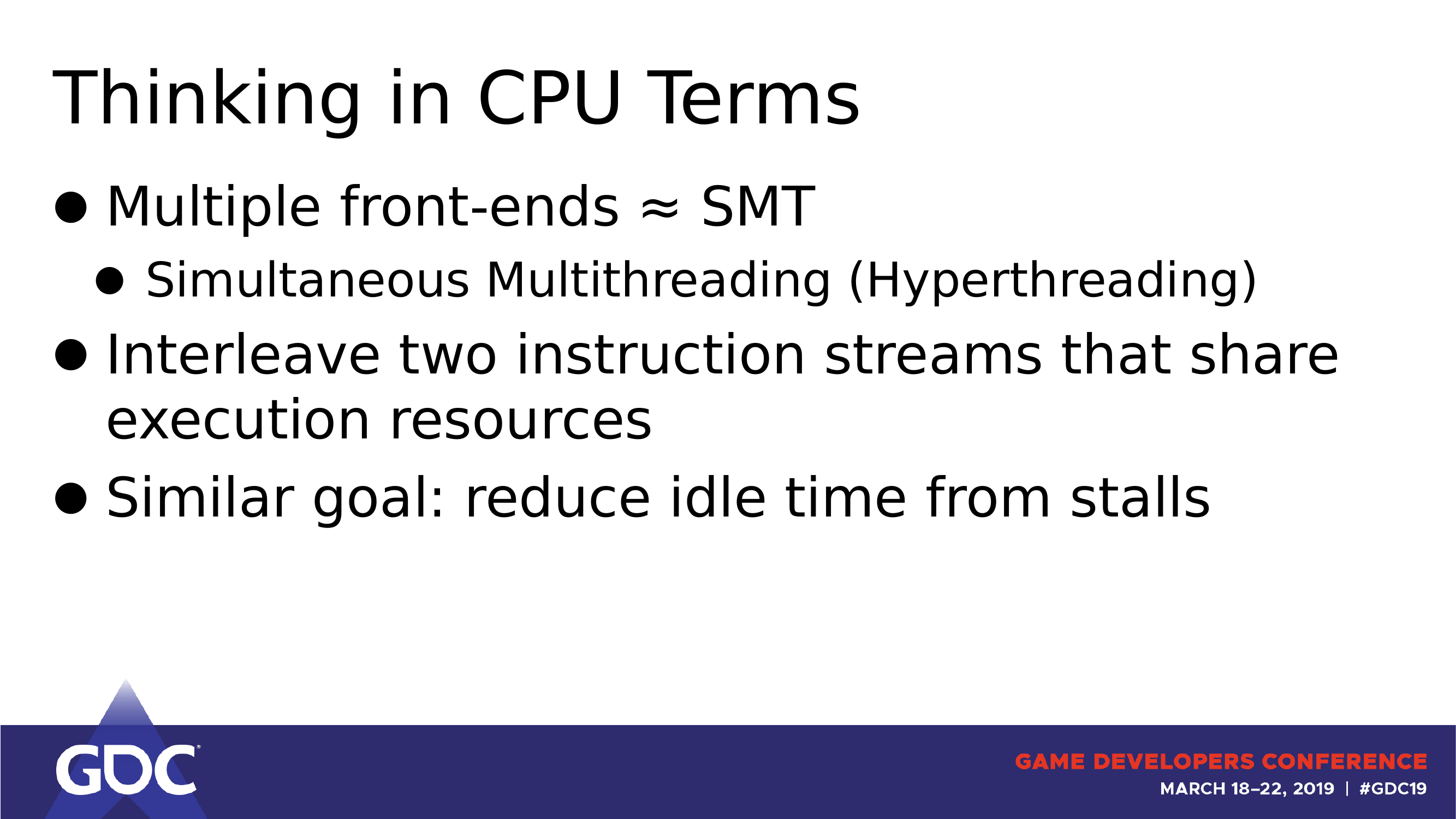

# Thinking in CPU Terms
Multiple front-ends ≈ SMT
Simultaneous Multithreading (Hyperthreading)
Interleave two instruction streams that share execution resources
Similar goal: reduce idle time from stalls